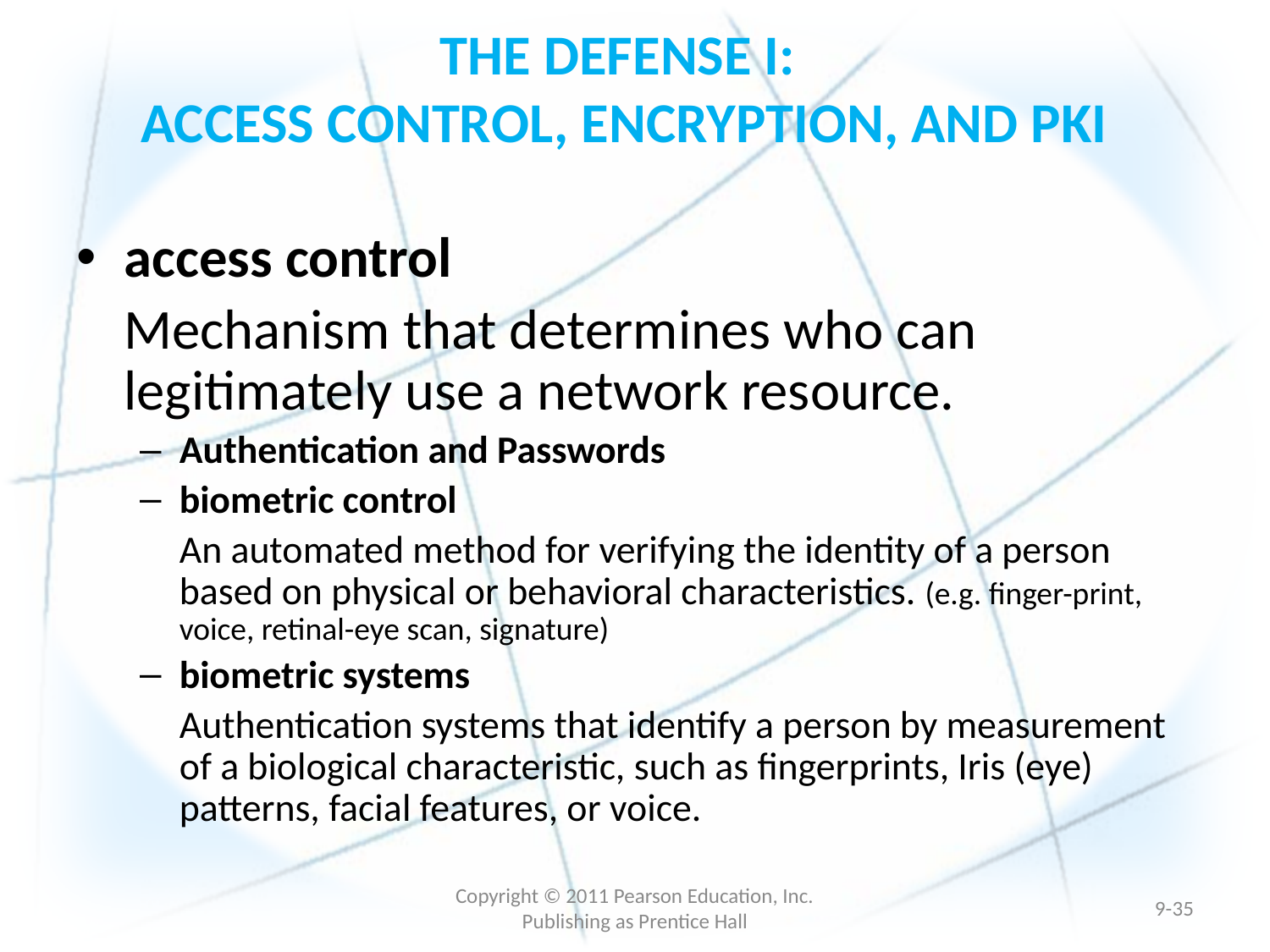

# THE DEFENSE I: ACCESS CONTROL, ENCRYPTION, AND PKI
access control
	Mechanism that determines who can legitimately use a network resource.
Authentication and Passwords
biometric control
	An automated method for verifying the identity of a person based on physical or behavioral characteristics. (e.g. finger-print, voice, retinal-eye scan, signature)
biometric systems
	Authentication systems that identify a person by measurement of a biological characteristic, such as fingerprints, Iris (eye) patterns, facial features, or voice.
Copyright © 2011 Pearson Education, Inc. Publishing as Prentice Hall
9-35